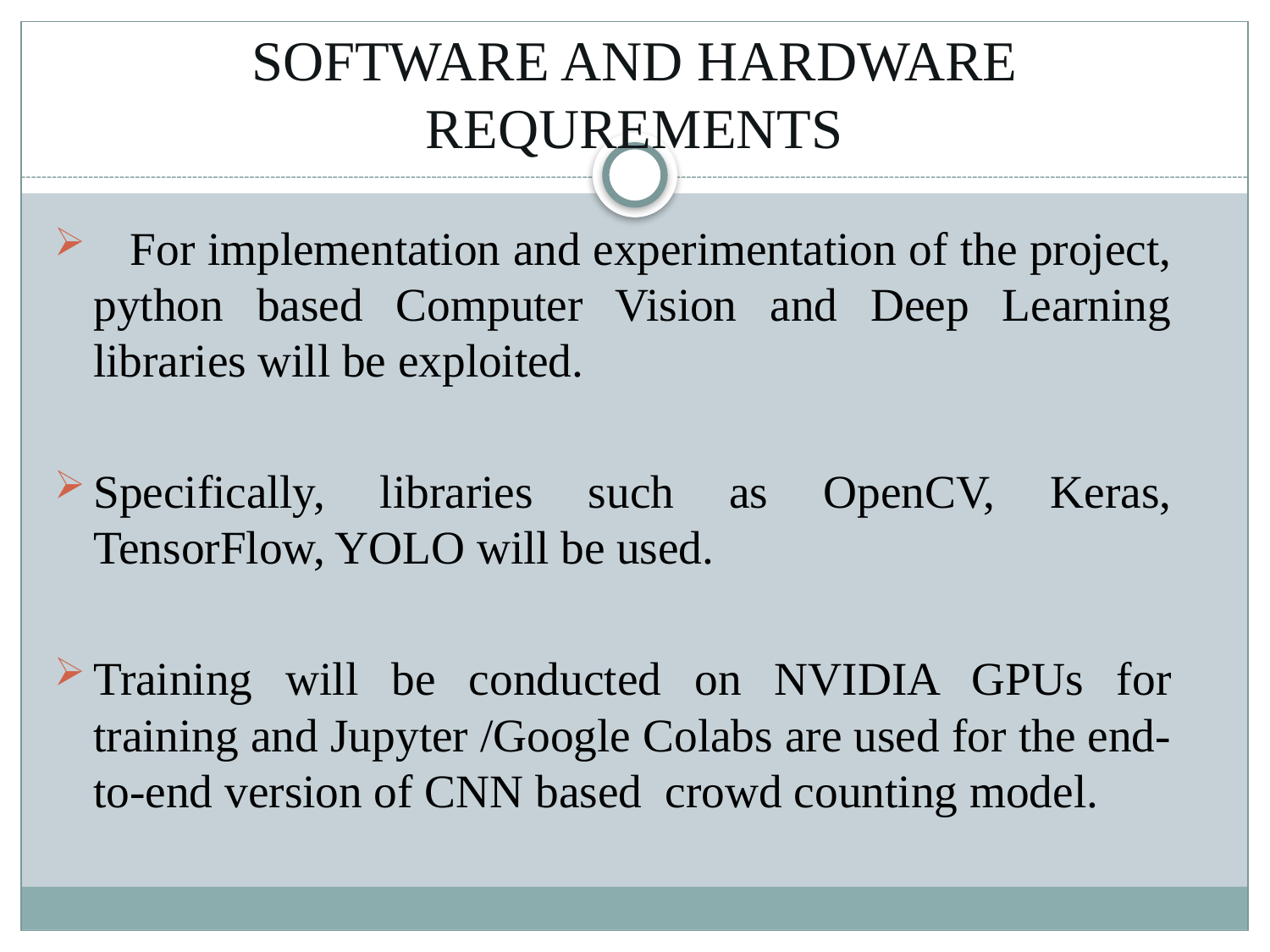

# SOFTWARE AND HARDWARE REQUREMENTS
   For implementation and experimentation of the project, python based Computer Vision and Deep Learning libraries will be exploited.

Specifically, libraries such as OpenCV, Keras, TensorFlow, YOLO will be used.

Training will be conducted on NVIDIA GPUs for training and Jupyter /Google Colabs are used for the end-to-end version of CNN based  crowd counting model.